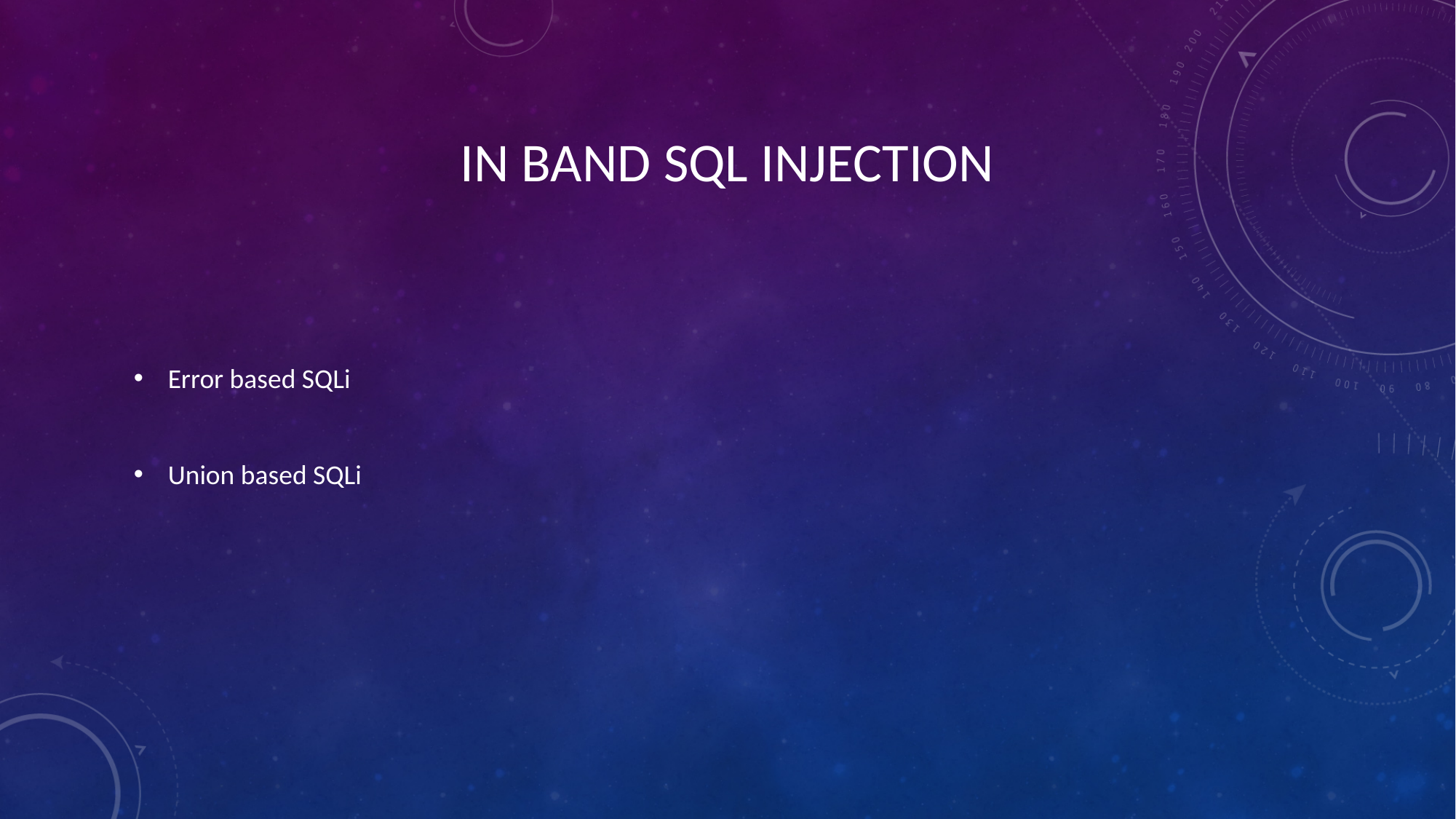

# IN BAND SQL Injection
Error based SQLi

Union based SQLi